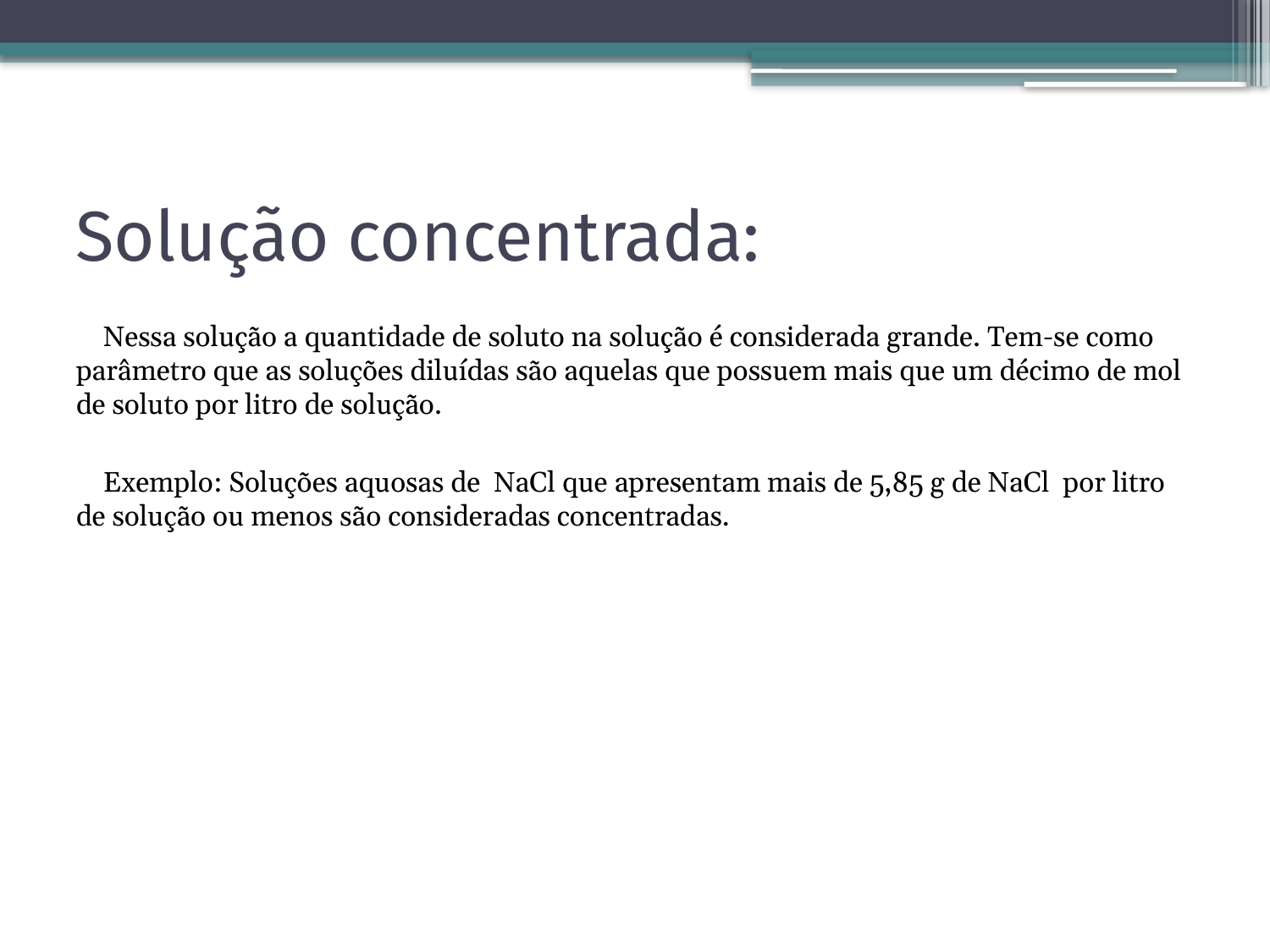

# Solução concentrada:
    Nessa solução a quantidade de soluto na solução é considerada grande. Tem-se como parâmetro que as soluções diluídas são aquelas que possuem mais que um décimo de mol de soluto por litro de solução.

    Exemplo: Soluções aquosas de  NaCl que apresentam mais de 5,85 g de NaCl  por litro de solução ou menos são consideradas concentradas.